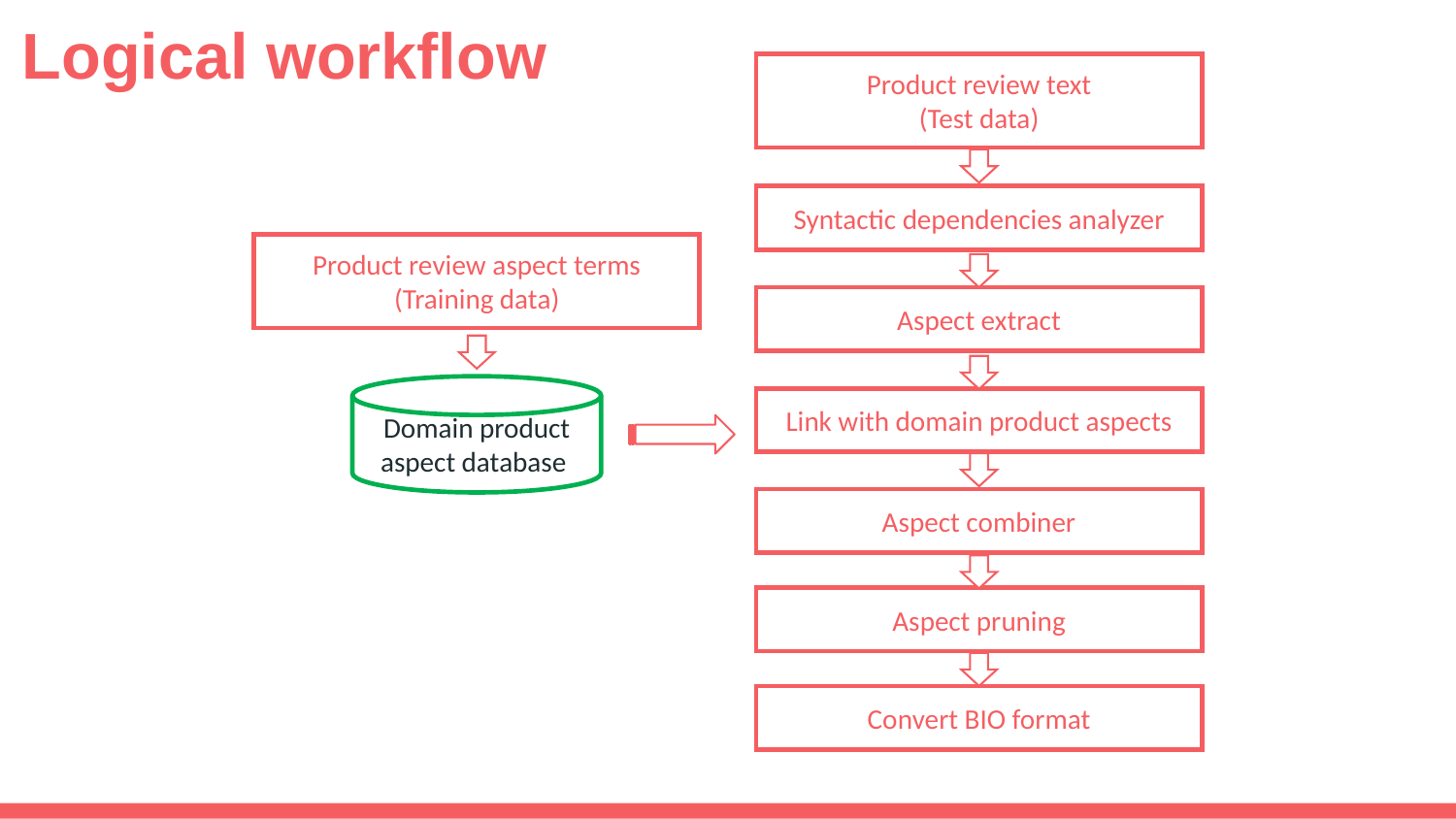

# Logical workflow

Product review text
(Test data)

Syntactic dependencies analyzer
Product review aspect terms (Training data)

Aspect extract

Domain product aspect database
Link with domain product aspects

Aspect combiner

Aspect pruning

Convert BIO format